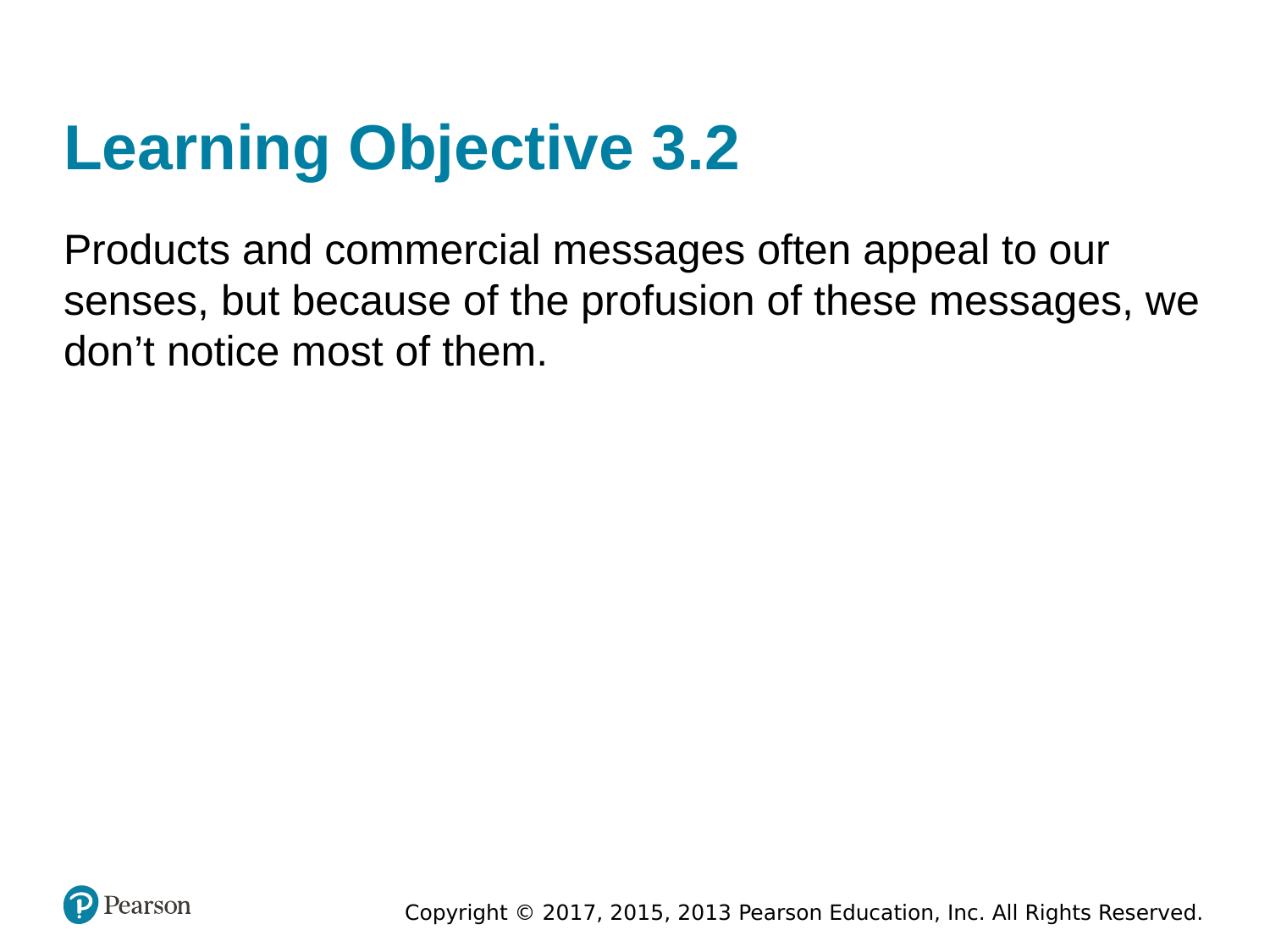

# Learning Objective 3.2
Products and commercial messages often appeal to our senses, but because of the profusion of these messages, we don’t notice most of them.